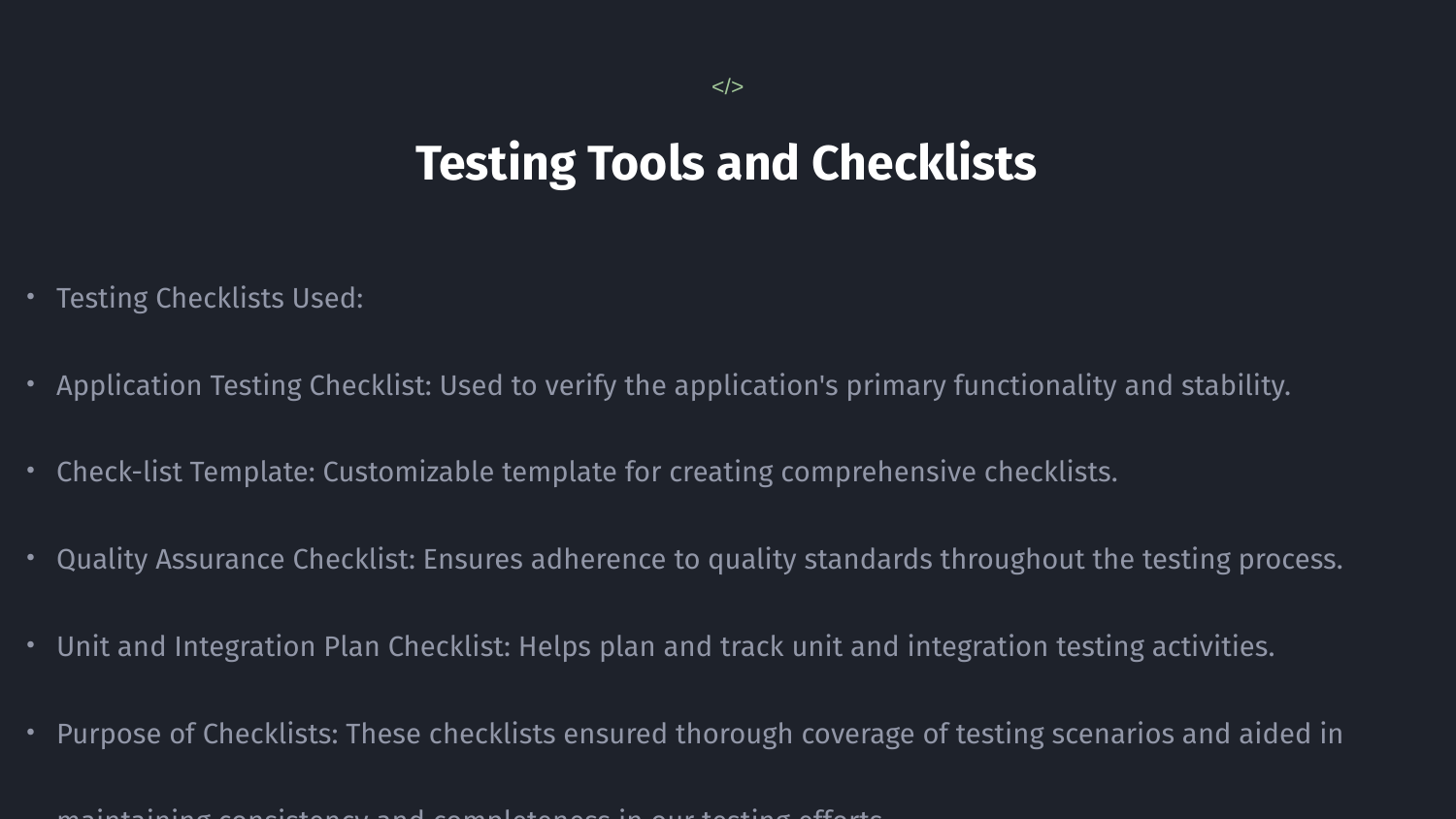

</>
Testing Tools and Checklists
Testing Checklists Used:
Application Testing Checklist: Used to verify the application's primary functionality and stability.
Check-list Template: Customizable template for creating comprehensive checklists.
Quality Assurance Checklist: Ensures adherence to quality standards throughout the testing process.
Unit and Integration Plan Checklist: Helps plan and track unit and integration testing activities.
Purpose of Checklists: These checklists ensured thorough coverage of testing scenarios and aided in maintaining consistency and completeness in our testing efforts.